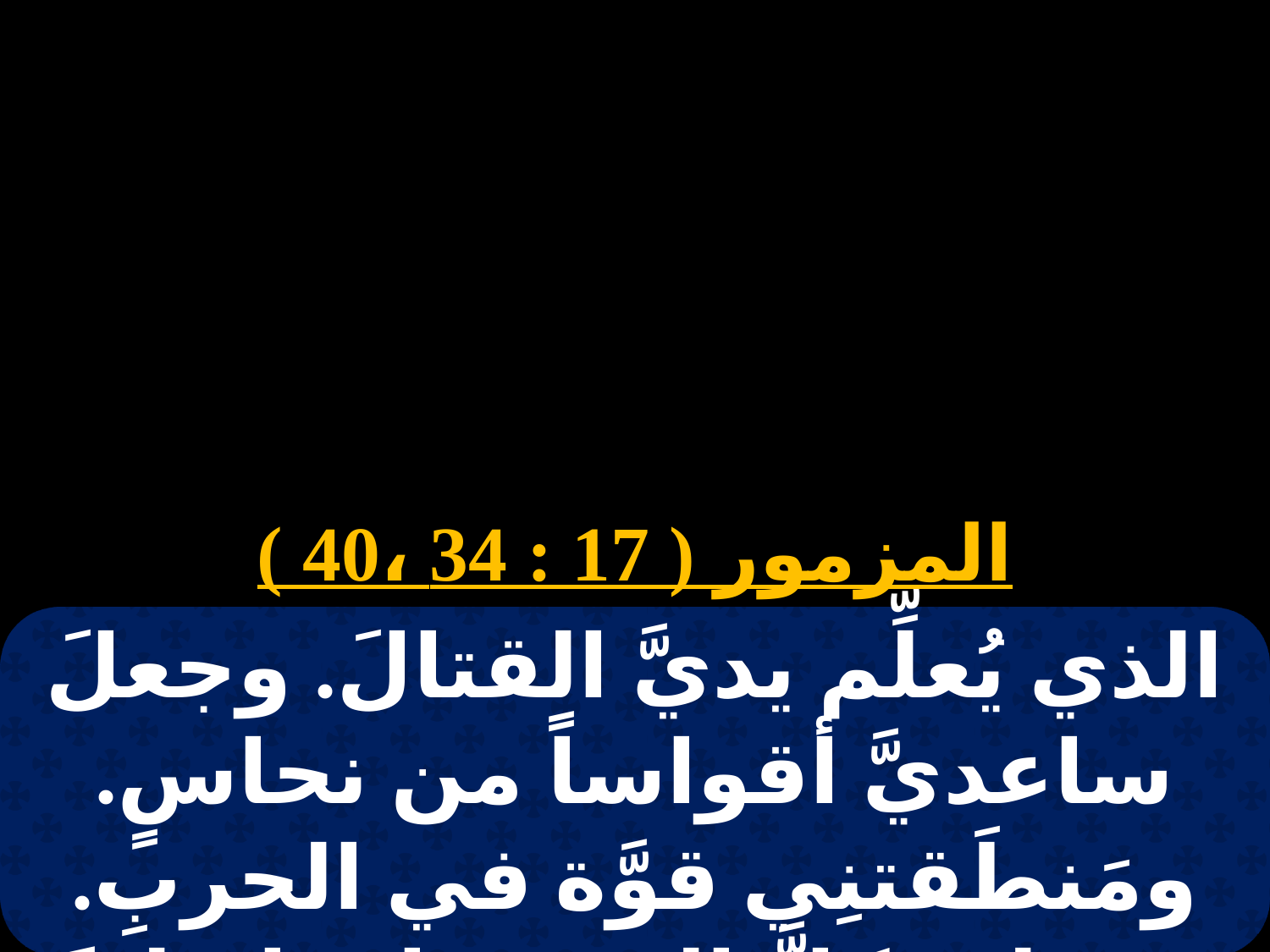

# 25 هاتور
المزمور ( 17 : 34 ،40 )
الذي يُعلِّم يديَّ القتالَ. وجعلَ ساعديَّ أقواساً من نحاسٍ. ومَنطَقتنِي قوَّة في الحربِ. وعقلت كلَّ الذين قاموا عليَّ تحتي.